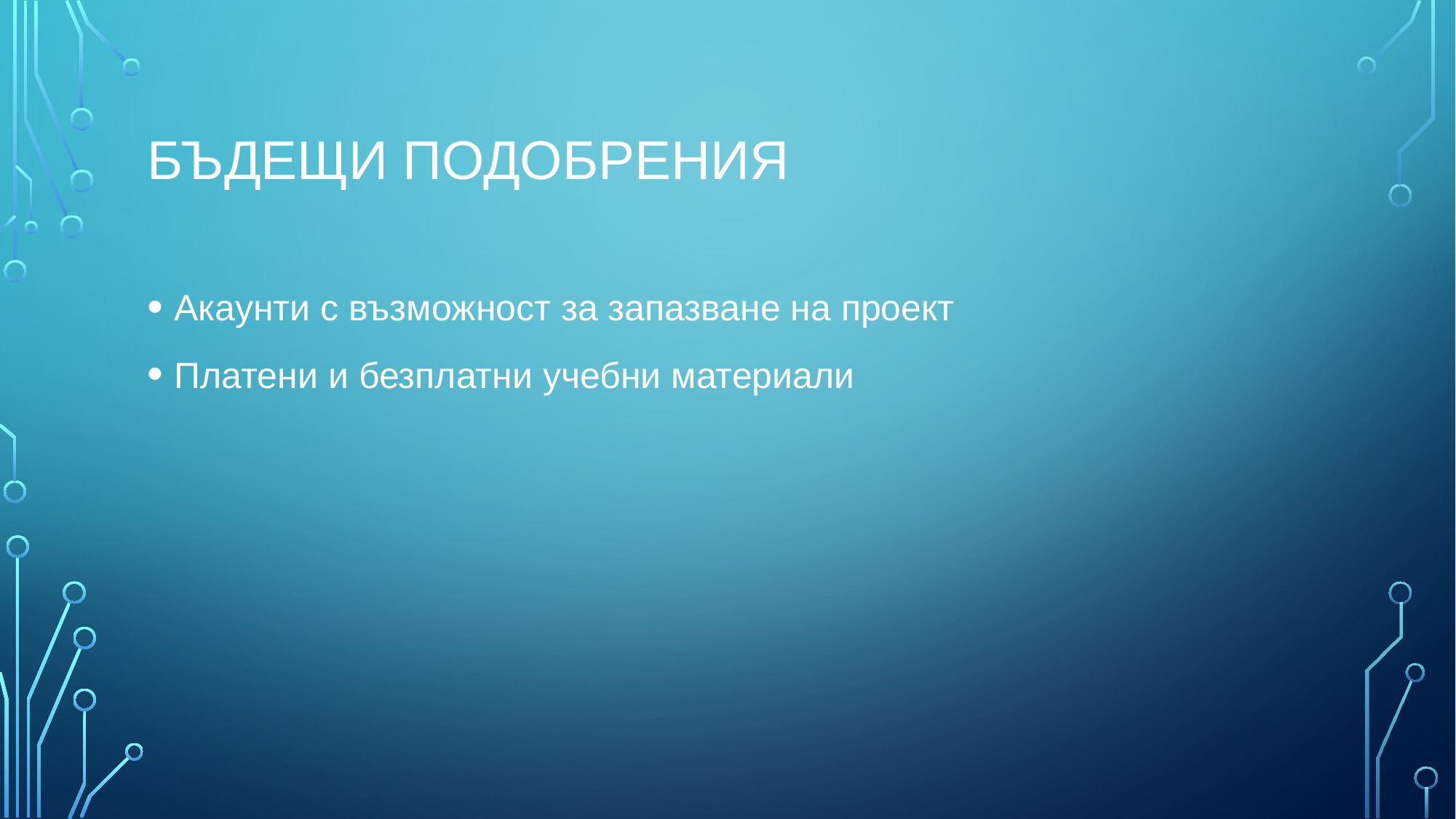

# Бъдещи подобрения
Акаунти с възможност за запазване на проект
Платени и безплатни учебни материали